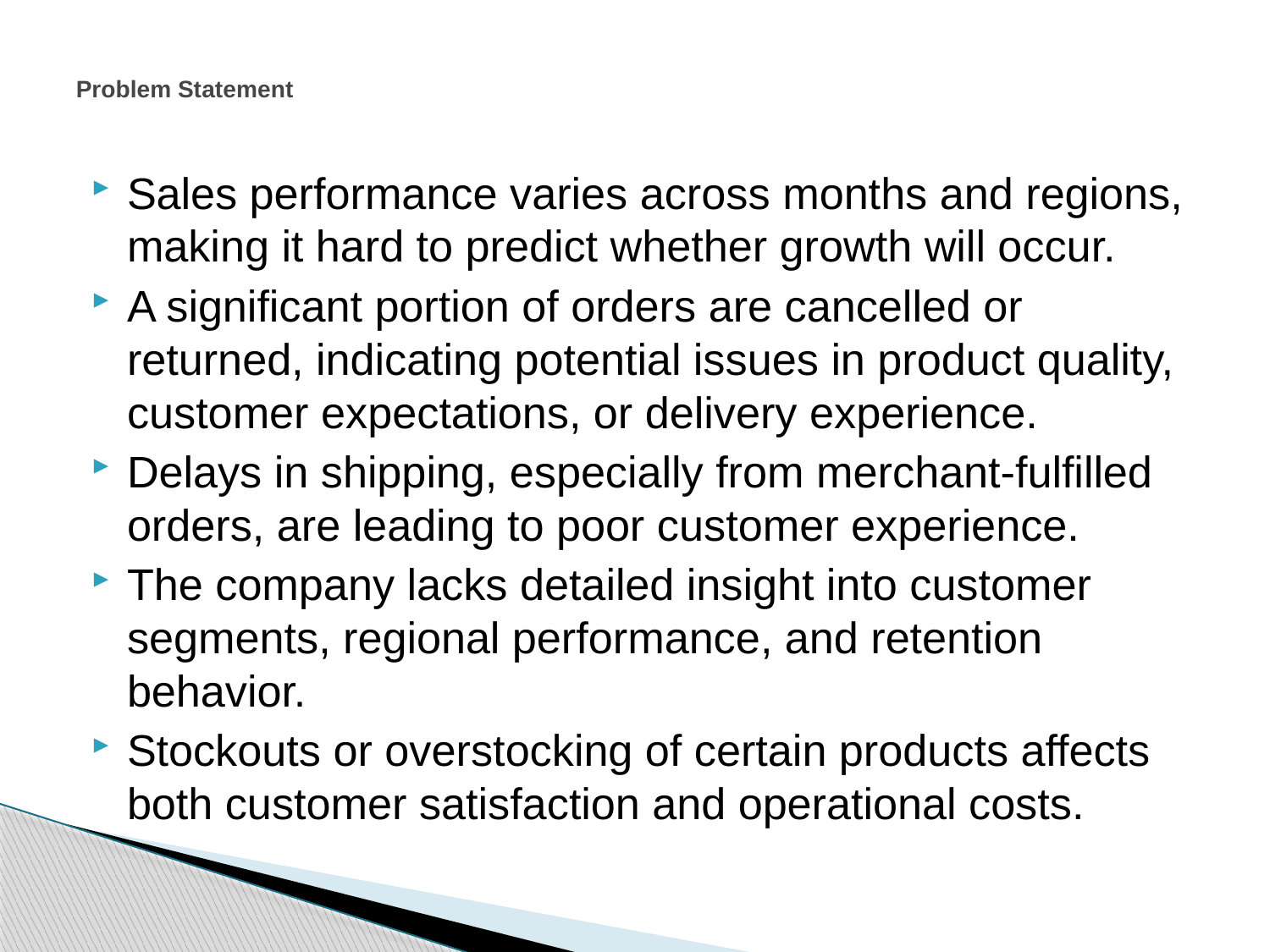

# Problem Statement
Sales performance varies across months and regions, making it hard to predict whether growth will occur.
A significant portion of orders are cancelled or returned, indicating potential issues in product quality, customer expectations, or delivery experience.
Delays in shipping, especially from merchant-fulfilled orders, are leading to poor customer experience.
The company lacks detailed insight into customer segments, regional performance, and retention behavior.
Stockouts or overstocking of certain products affects both customer satisfaction and operational costs.